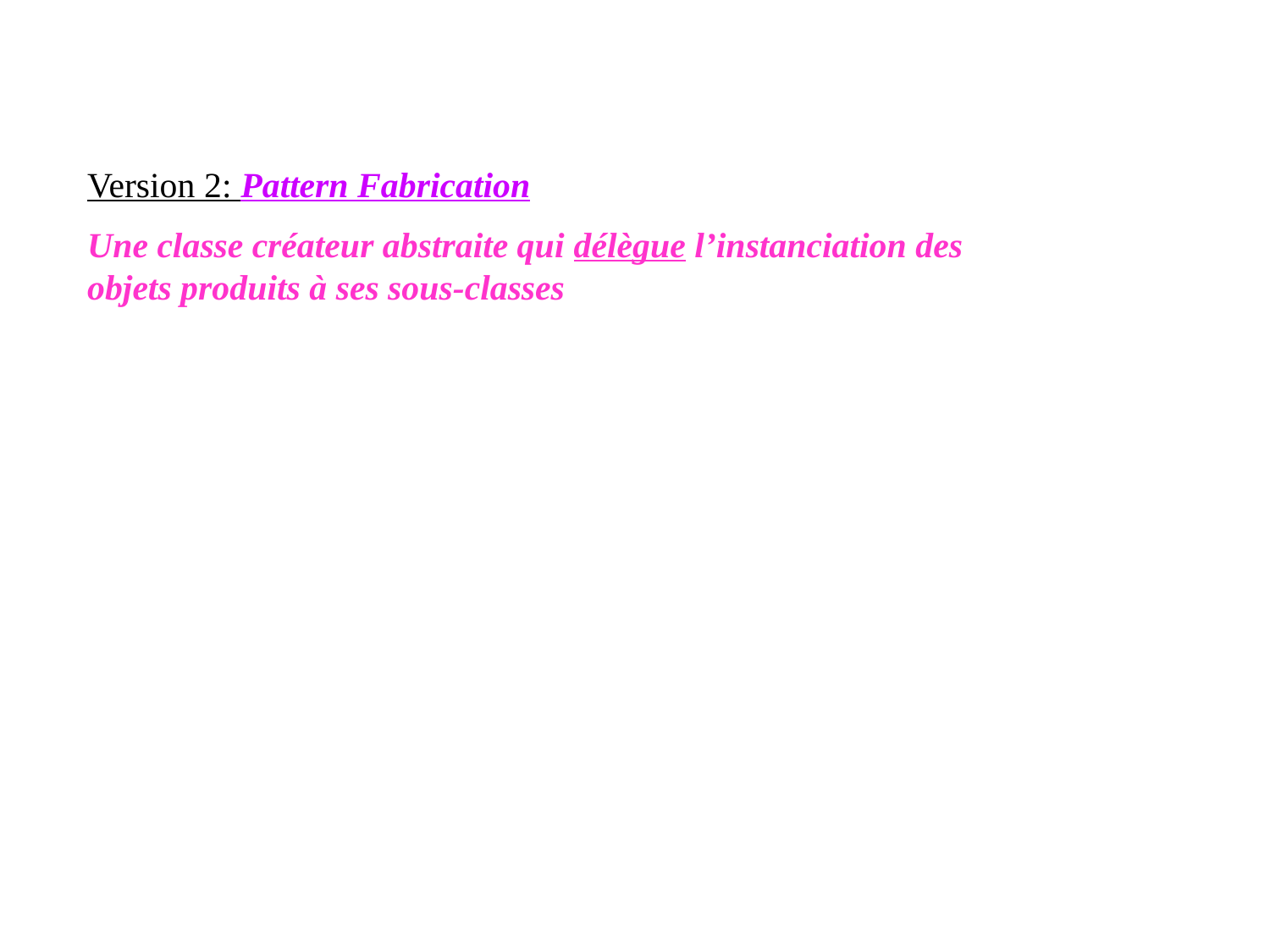

Version 2: Pattern Fabrication
Une classe créateur abstraite qui délègue l’instanciation des objets produits à ses sous-classes